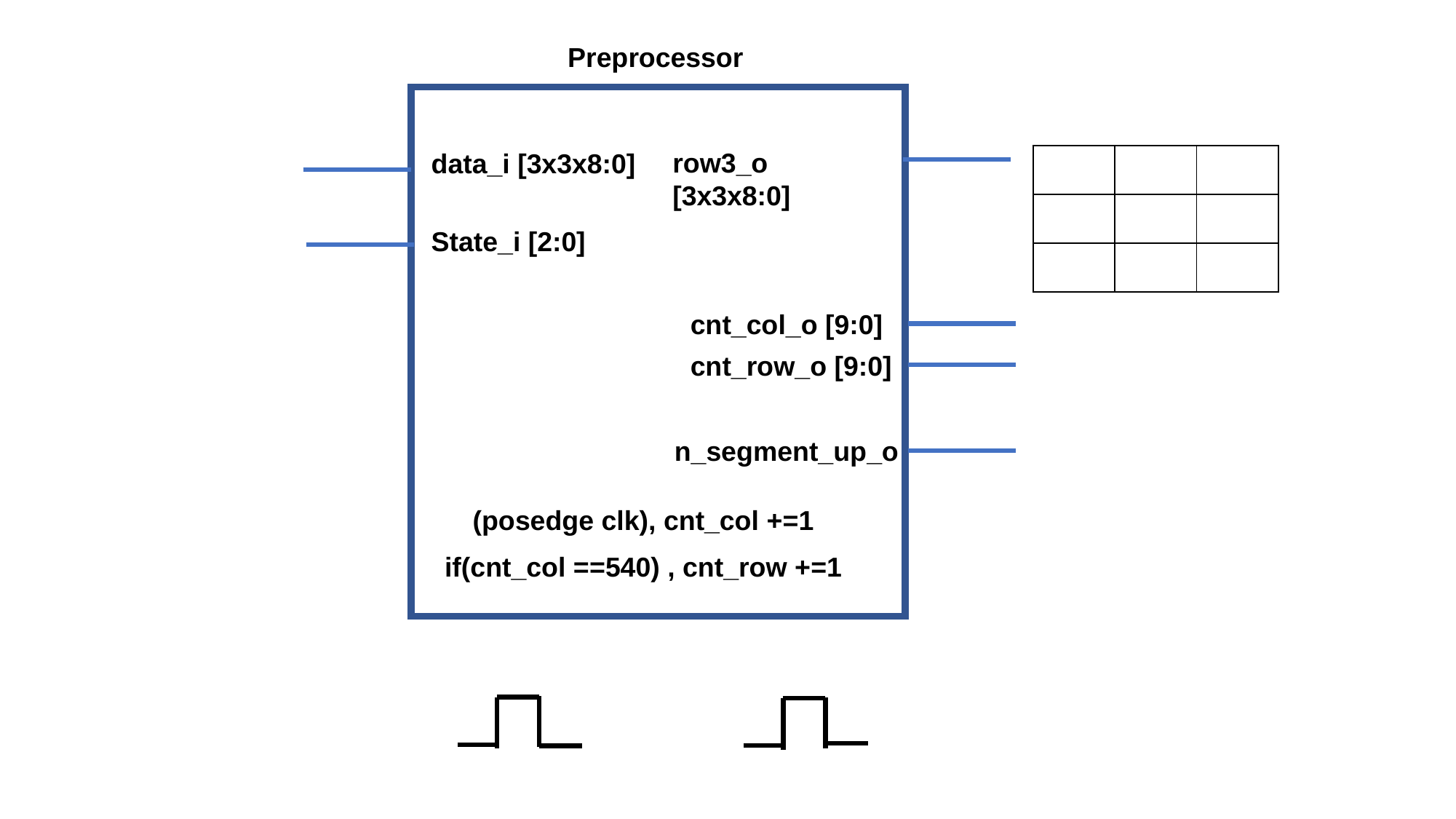

Preprocessor

row3_o [3x3x8:0]
data_i [3x3x8:0]
|  |  |  |
| --- | --- | --- |
|  |  |  |
|  |  |  |
State_i [2:0]
cnt_col_o [9:0]
cnt_row_o [9:0]
 n_segment_up_o
(posedge clk), cnt_col +=1
if(cnt_col ==540) , cnt_row +=1